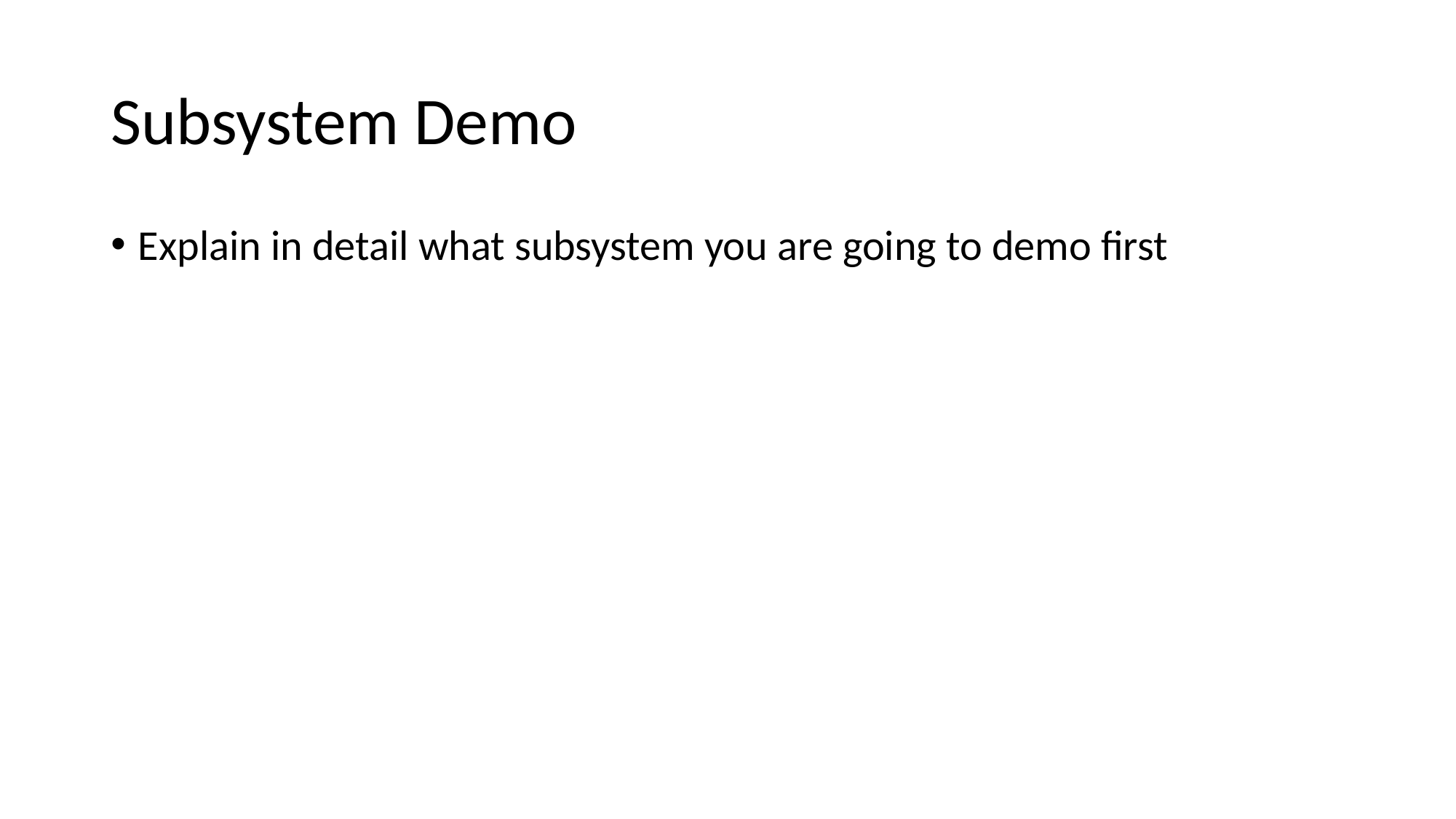

# Subsystem Demo
Explain in detail what subsystem you are going to demo first